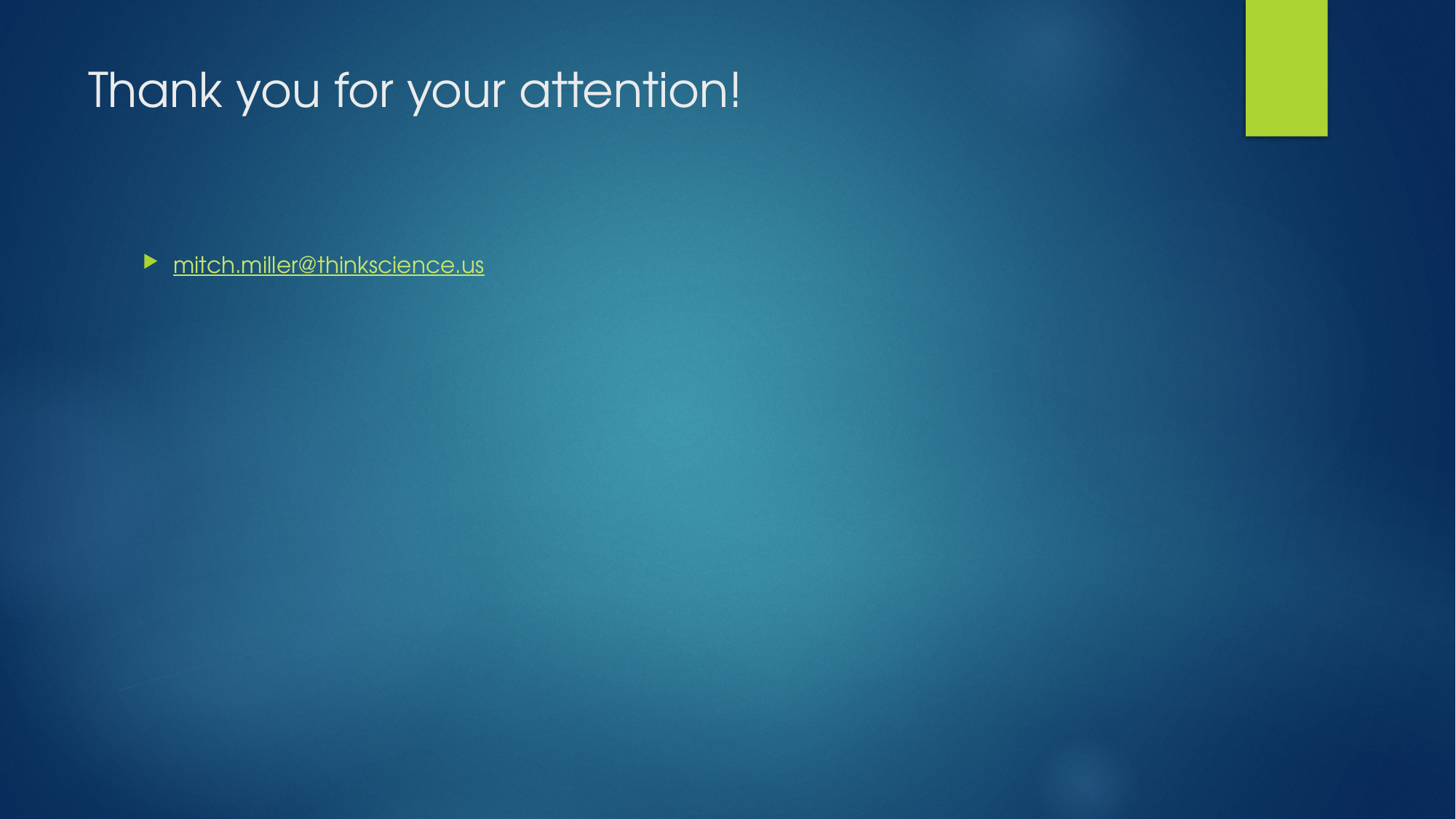

# Thank you for your attention!
mitch.miller@thinkscience.us